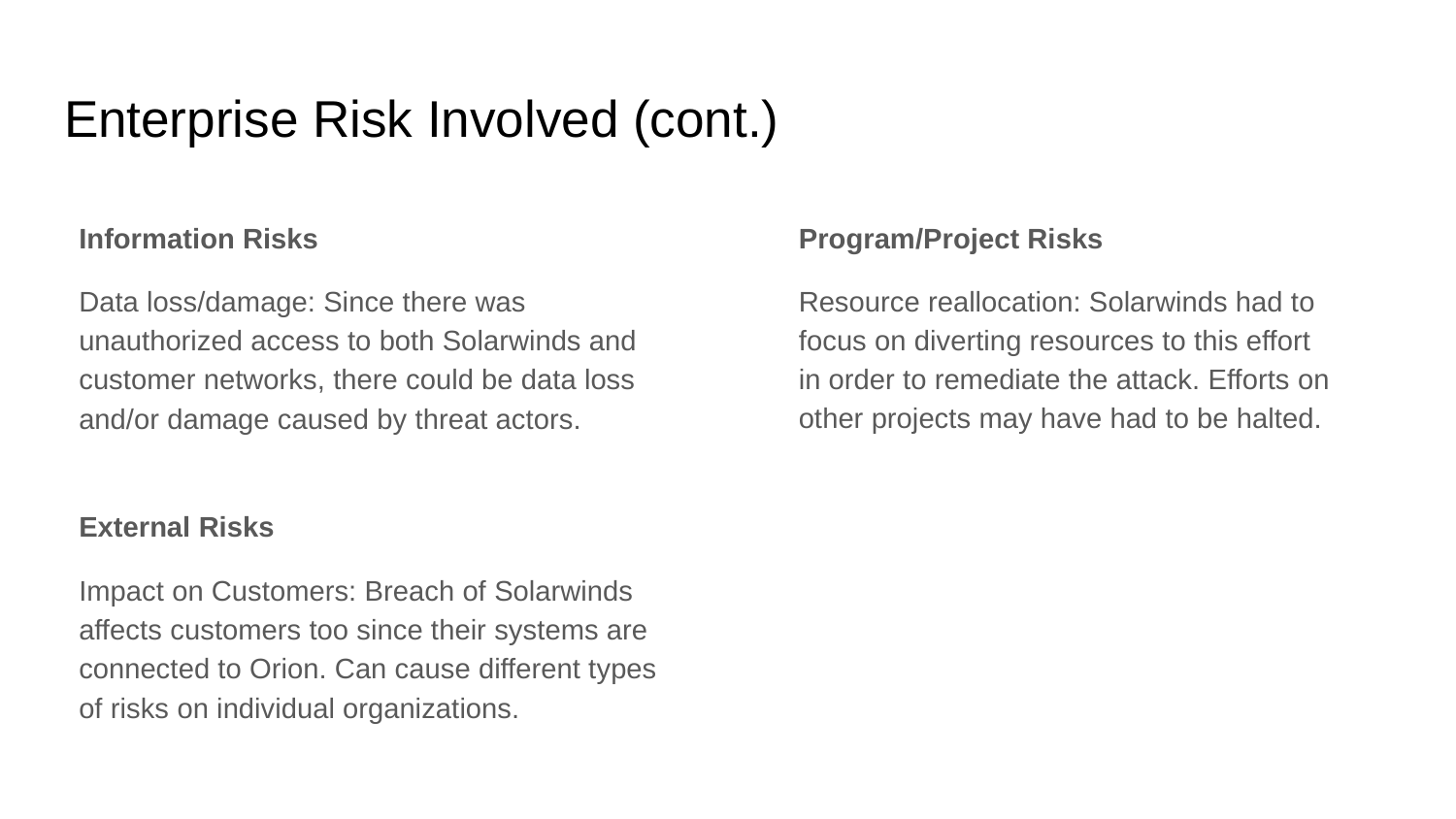

# Enterprise Risk Involved (cont.)

Information Risks
Data loss/damage: Since there was unauthorized access to both Solarwinds and customer networks, there could be data loss and/or damage caused by threat actors.
Program/Project Risks
Resource reallocation: Solarwinds had to focus on diverting resources to this effort in order to remediate the attack. Efforts on other projects may have had to be halted.

External Risks
Impact on Customers: Breach of Solarwinds affects customers too since their systems are connected to Orion. Can cause different types of risks on individual organizations.